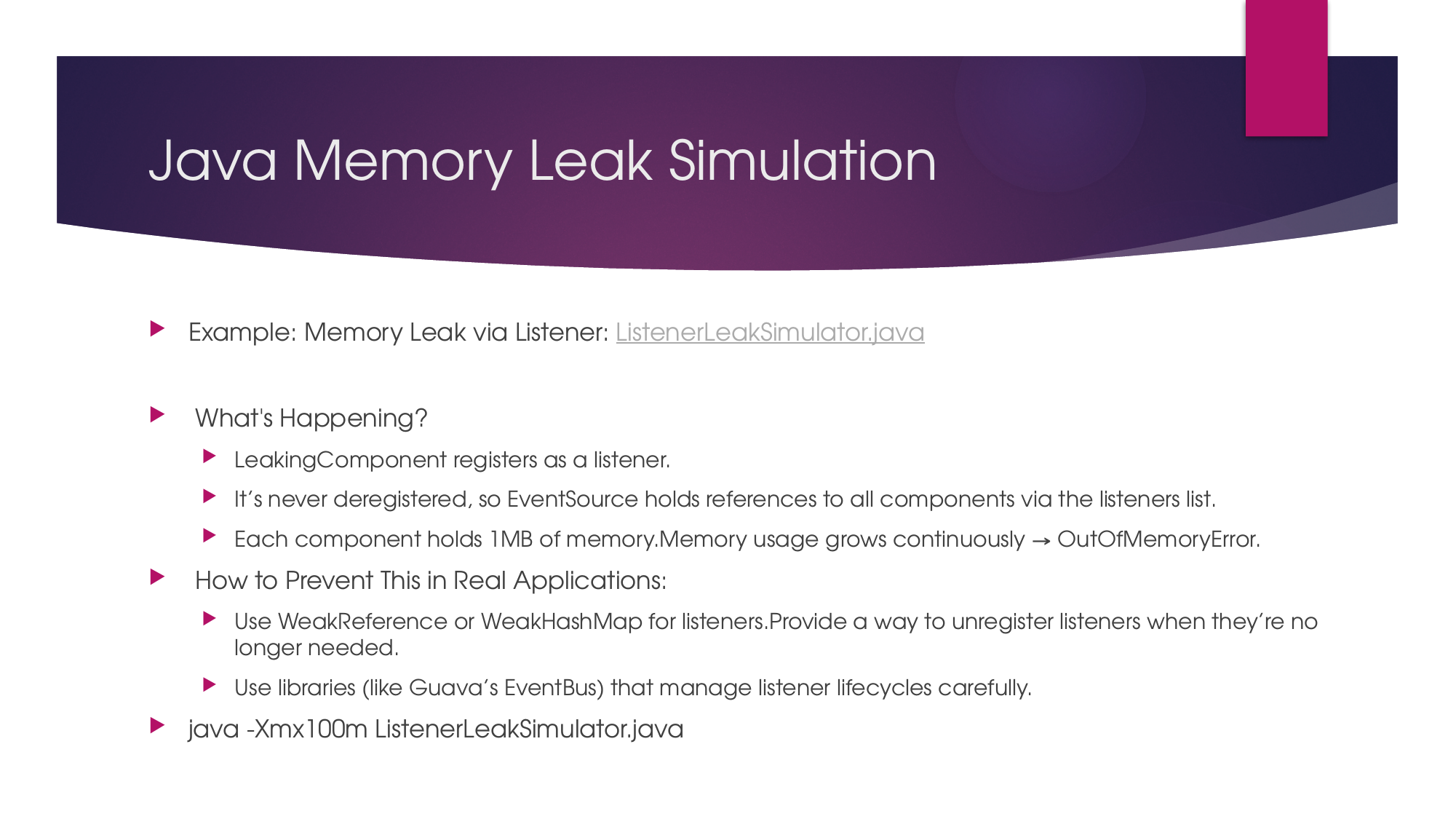

# Java Memory Leak Simulation
Example: Memory Leak via Listener: ListenerLeakSimulator.java

 What's Happening?
LeakingComponent registers as a listener.
It’s never deregistered, so EventSource holds references to all components via the listeners list.
Each component holds 1MB of memory.Memory usage grows continuously → OutOfMemoryError.
 How to Prevent This in Real Applications:
Use WeakReference or WeakHashMap for listeners.Provide a way to unregister listeners when they’re no longer needed.
Use libraries (like Guava’s EventBus) that manage listener lifecycles carefully.
java -Xmx100m ListenerLeakSimulator.java